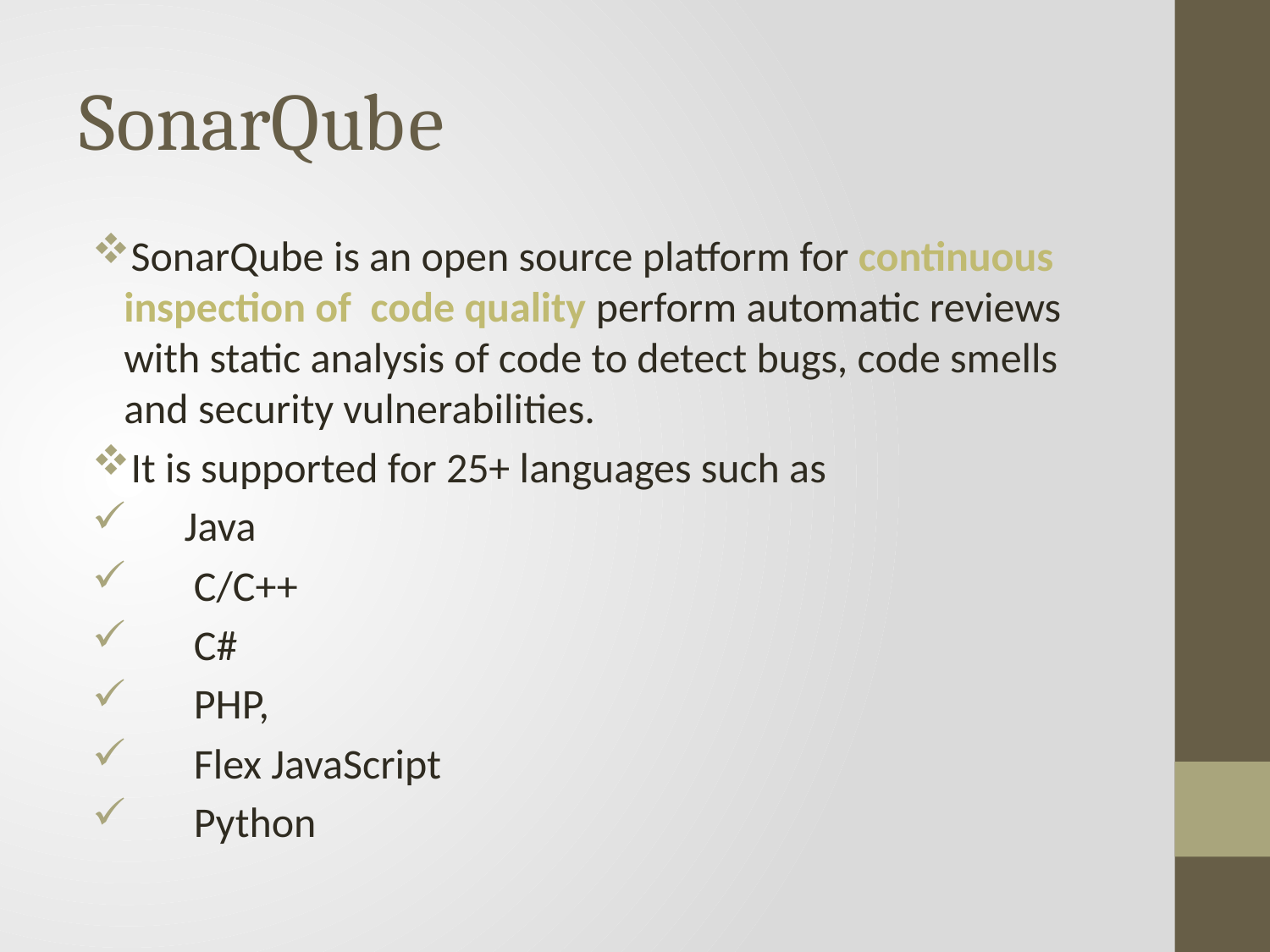

# SonarQube
SonarQube is an open source platform for continuous inspection of  code quality perform automatic reviews with static analysis of code to detect bugs, code smells and security vulnerabilities.
It is supported for 25+ languages such as
      Java
       C/C++
       C#
       PHP,
       Flex JavaScript
       Python